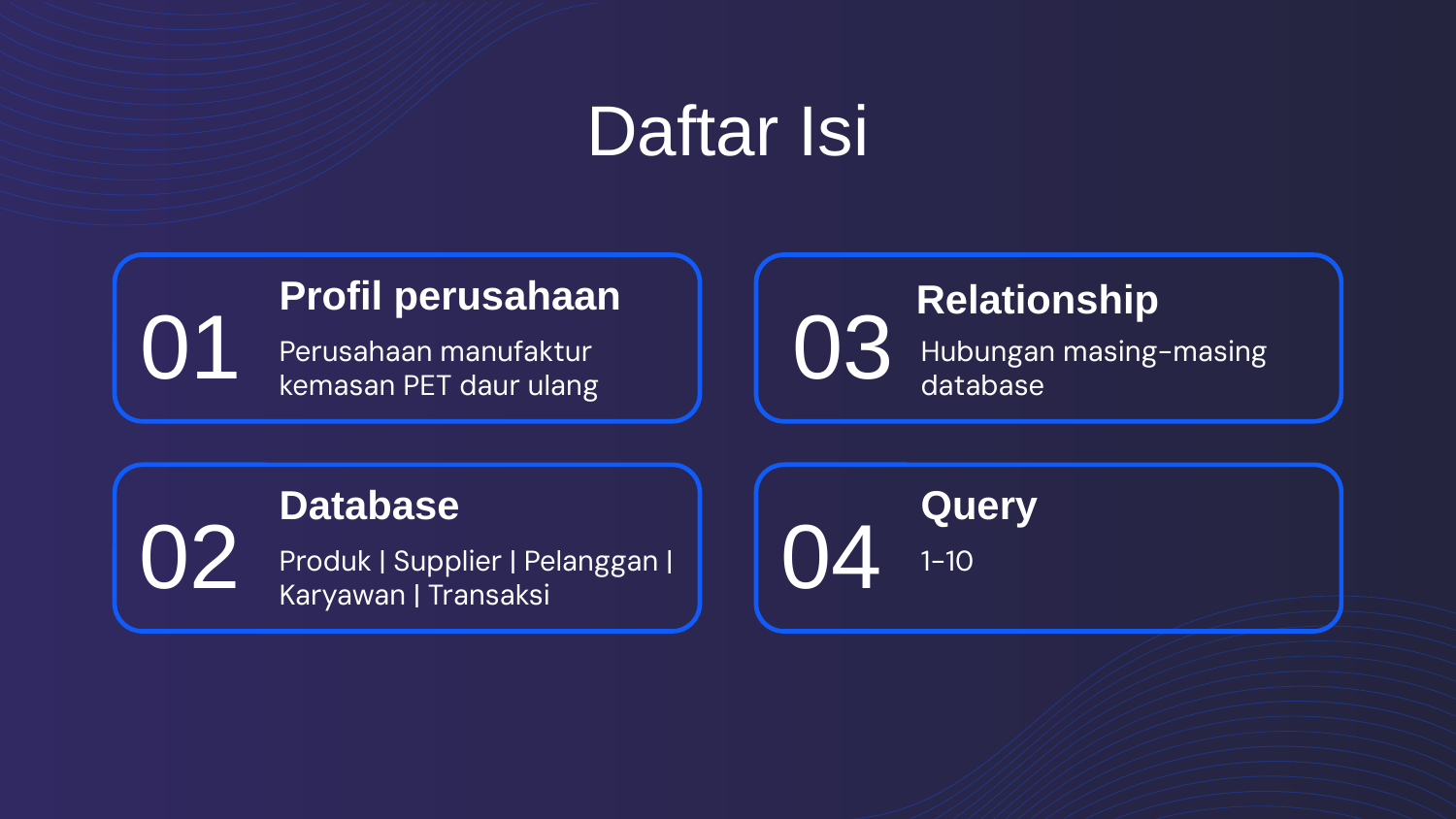

# Daftar Isi
Profil perusahaan
Relationship
01
03
Hubungan masing-masing database
Perusahaan manufaktur kemasan PET daur ulang
Database
Query
02
04
Produk | Supplier | Pelanggan | Karyawan | Transaksi
1-10